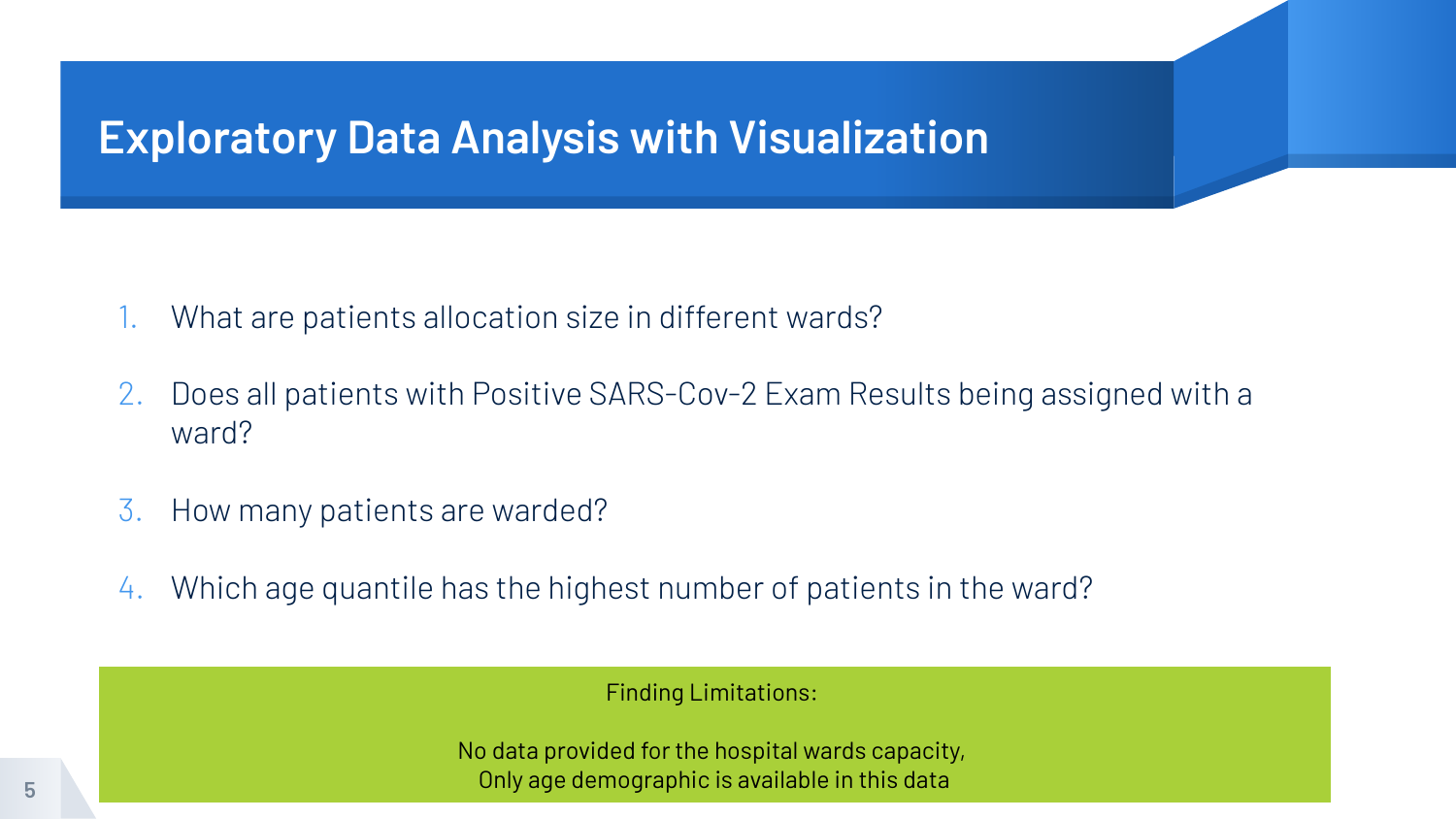

# Exploratory Data Analysis with Visualization
What are patients allocation size in different wards?
Does all patients with Positive SARS-Cov-2 Exam Results being assigned with a ward?
How many patients are warded?
Which age quantile has the highest number of patients in the ward?

Finding Limitations:
No data provided for the hospital wards capacity,
Only age demographic is available in this data
5